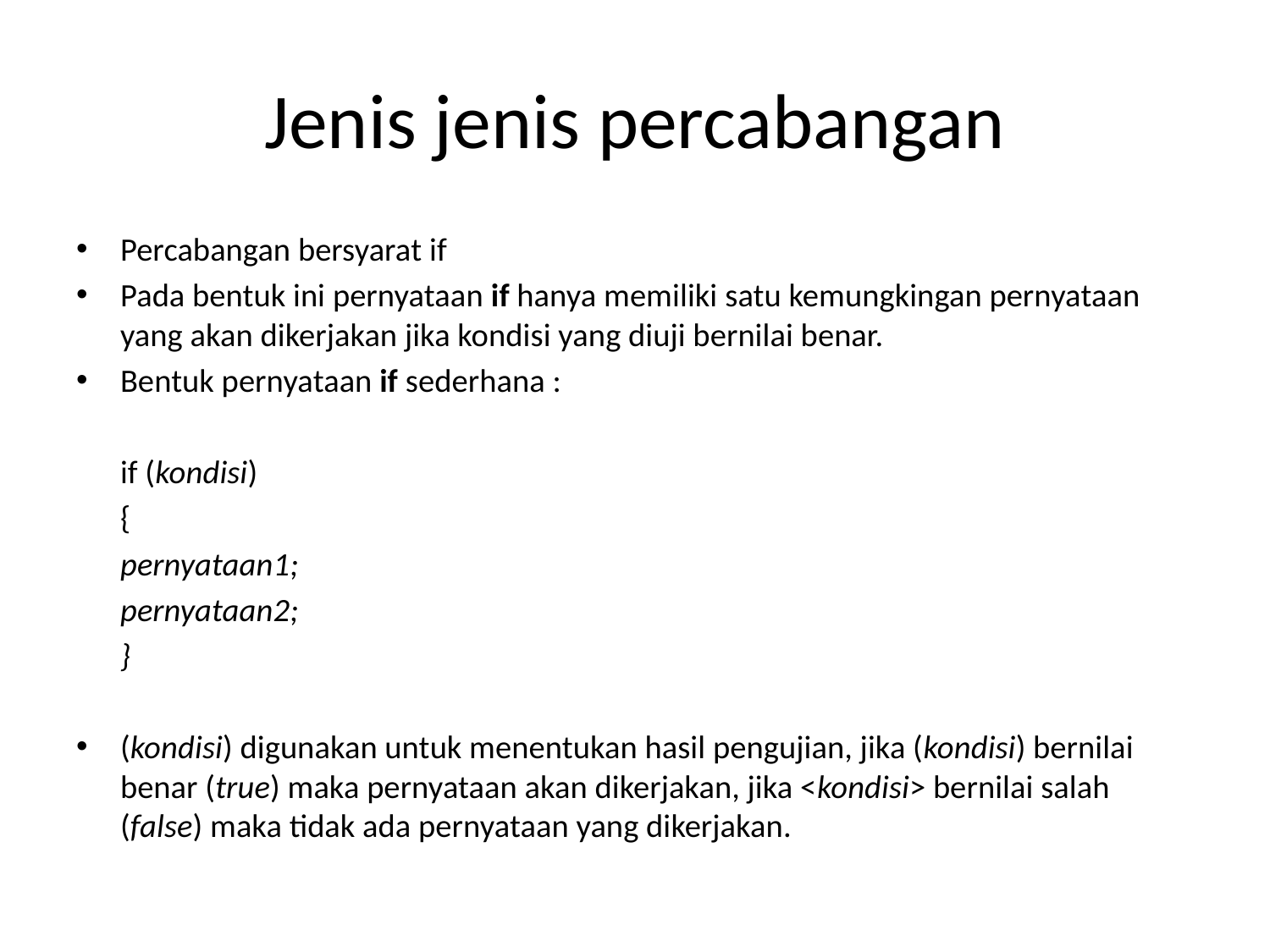

# Jenis jenis percabangan
Percabangan bersyarat if
Pada bentuk ini pernyataan if hanya memiliki satu kemungkingan pernyataan yang akan dikerjakan jika kondisi yang diuji bernilai benar.
Bentuk pernyataan if sederhana :

	if (kondisi)
	{
	pernyataan1;
	pernyataan2;
	}

(kondisi) digunakan untuk menentukan hasil pengujian, jika (kondisi) bernilai benar (true) maka pernyataan akan dikerjakan, jika <kondisi> bernilai salah (false) maka tidak ada pernyataan yang dikerjakan.